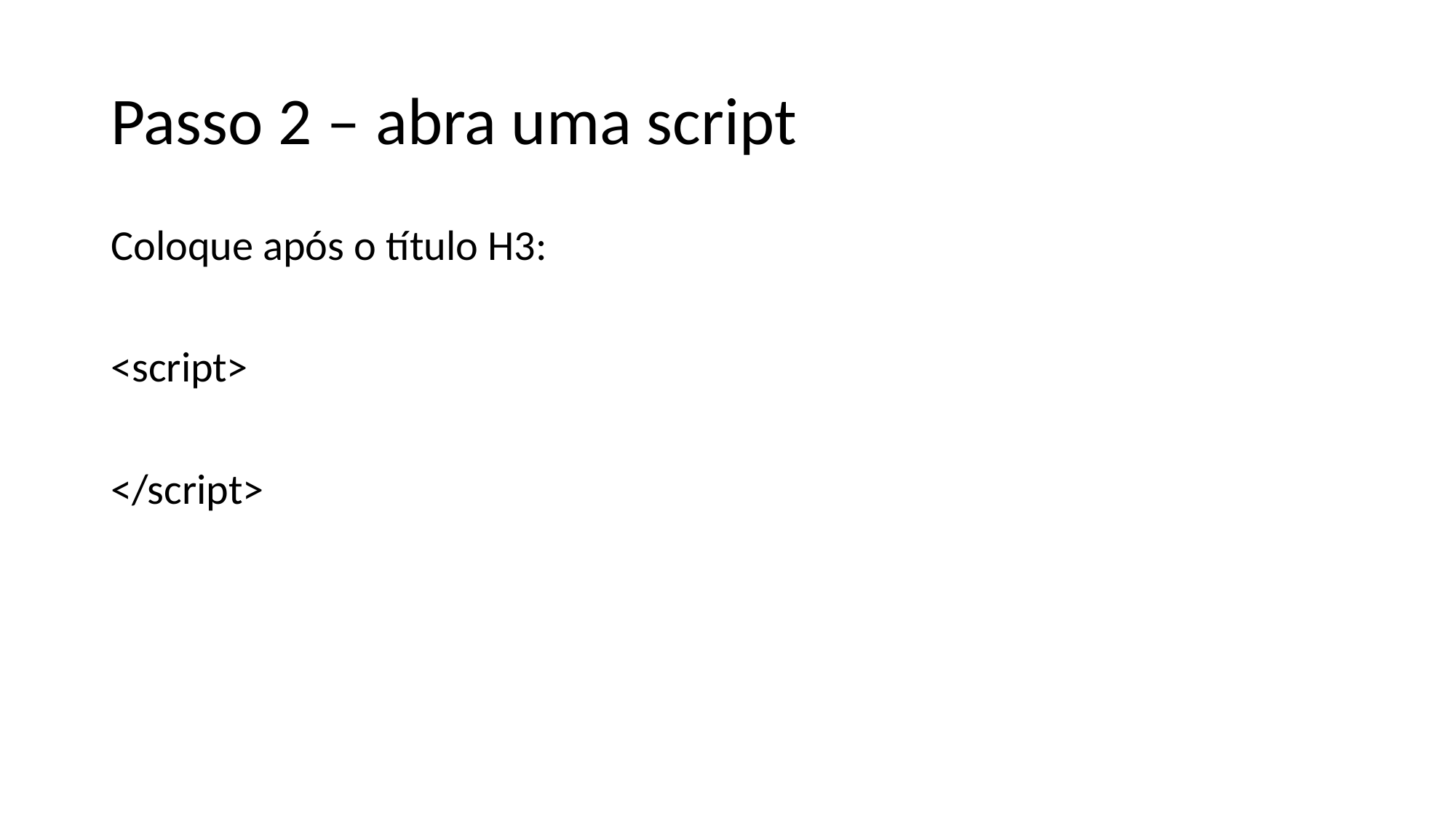

# Passo 2 – abra uma script
Coloque após o título H3:

<script>

</script>